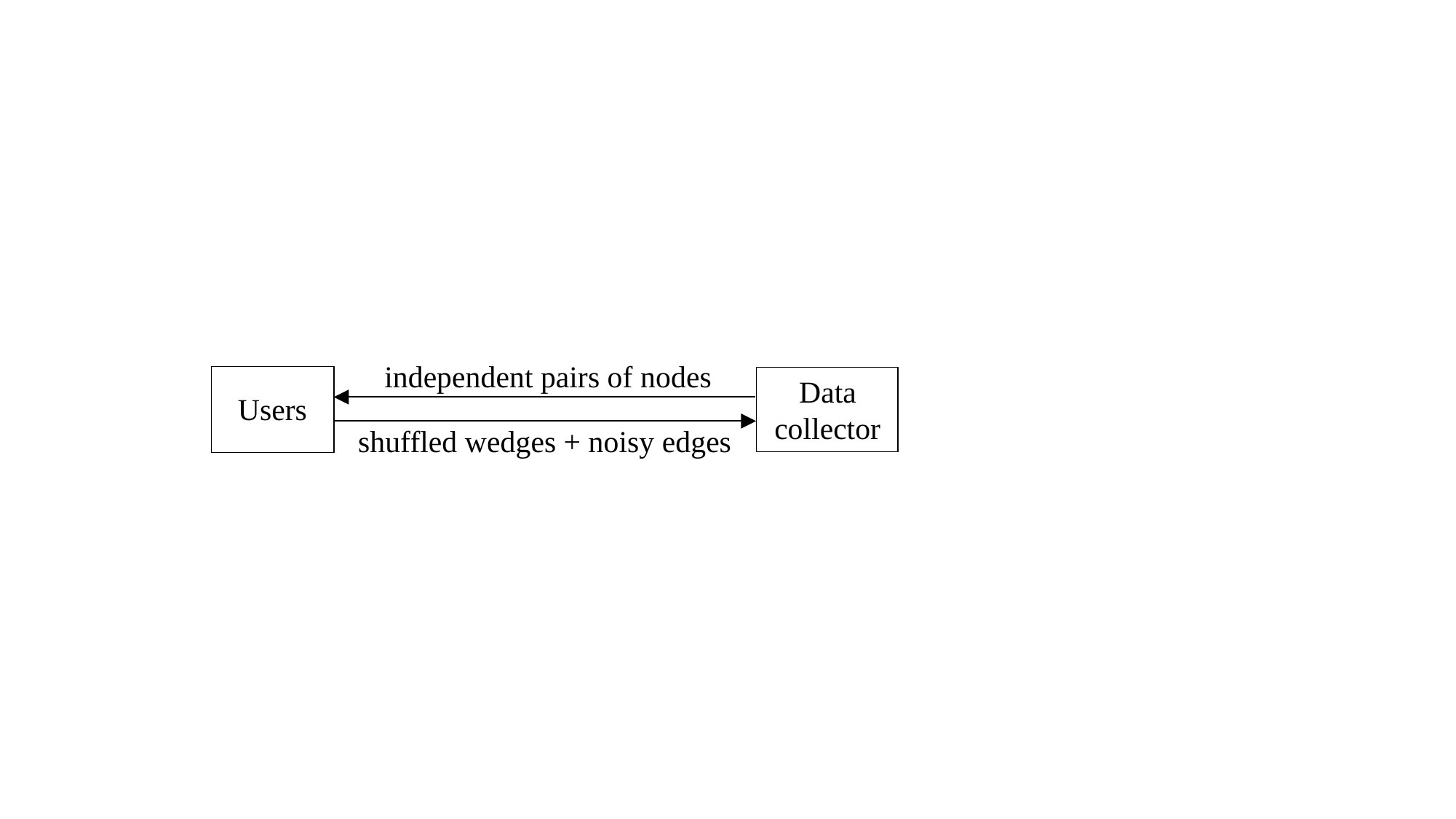

independent pairs of nodes

Data collector
Users
shuffled wedges + noisy edges